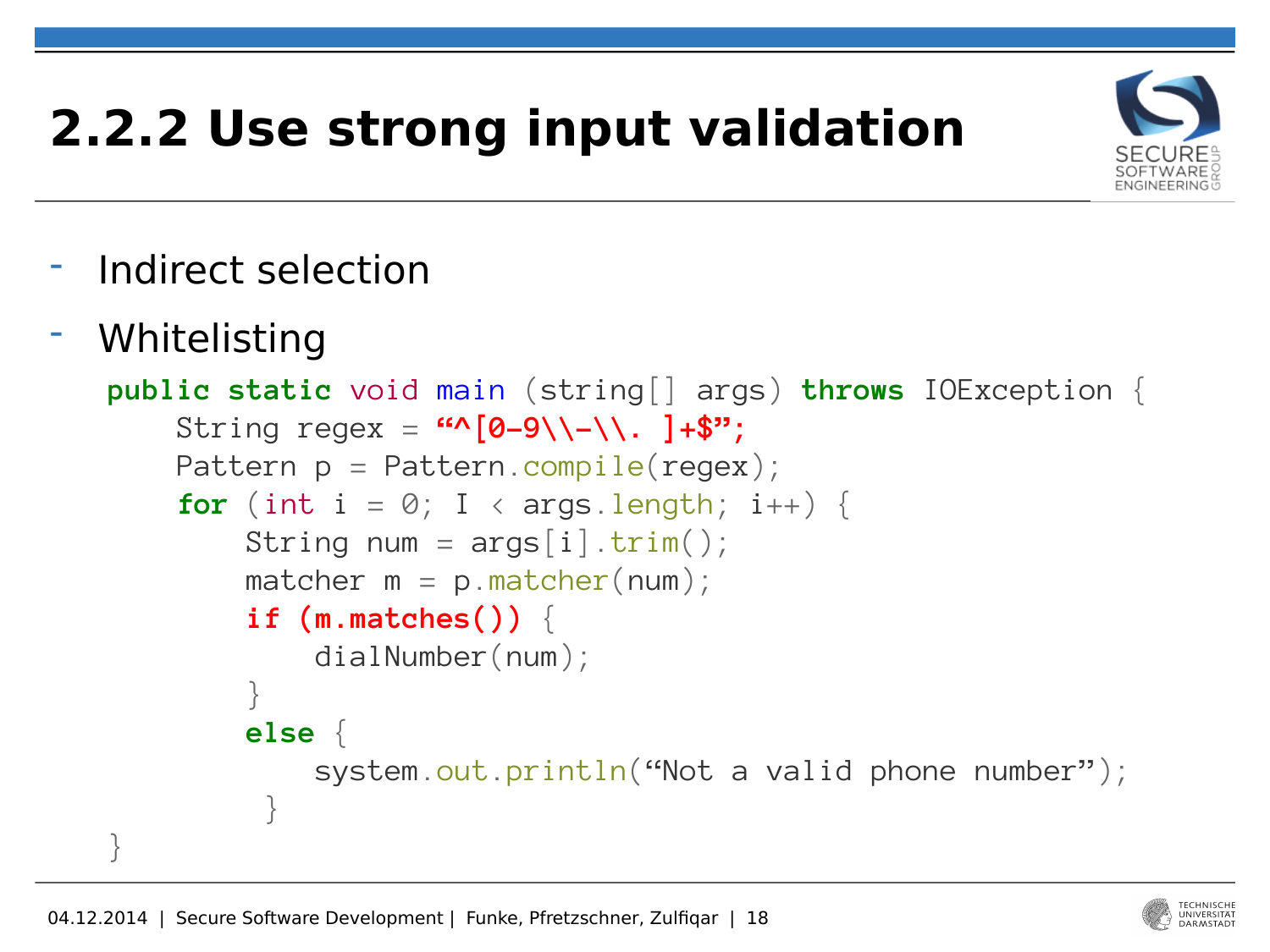

2.2.2 Use strong input validation
Indirect selection
Whitelisting

public static void main (string[] args) throws IOException {
    String regex = “^[0-9\\-\\. ]+$”;
    Pattern p = Pattern.compile(regex);
    for (int i = 0; I < args.length; i++) {
        String num = args[i].trim();
        matcher m = p.matcher(num);
        if (m.matches()) {
            dialNumber(num);
        }
        else {
            system.out.println(“Not a valid phone number”);
         }
}